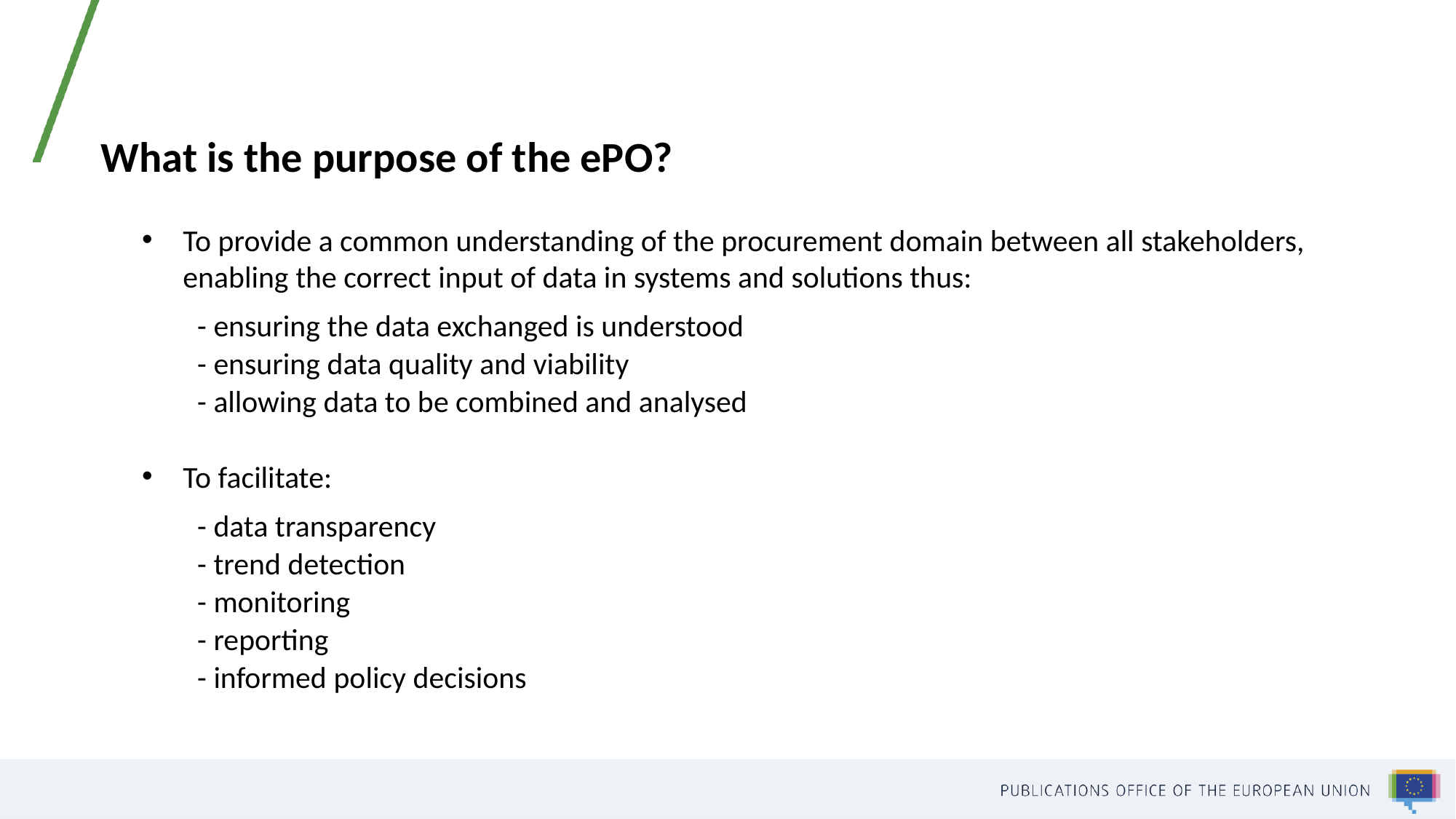

What is the purpose of the ePO?
To provide a common understanding of the procurement domain between all stakeholders, enabling the correct input of data in systems and solutions thus:
        - ensuring the data exchanged is understood
        - ensuring data quality and viability
        - allowing data to be combined and analysed

To facilitate:
        - data transparency
        - trend detection
        - monitoring
        - reporting
        - informed policy decisions